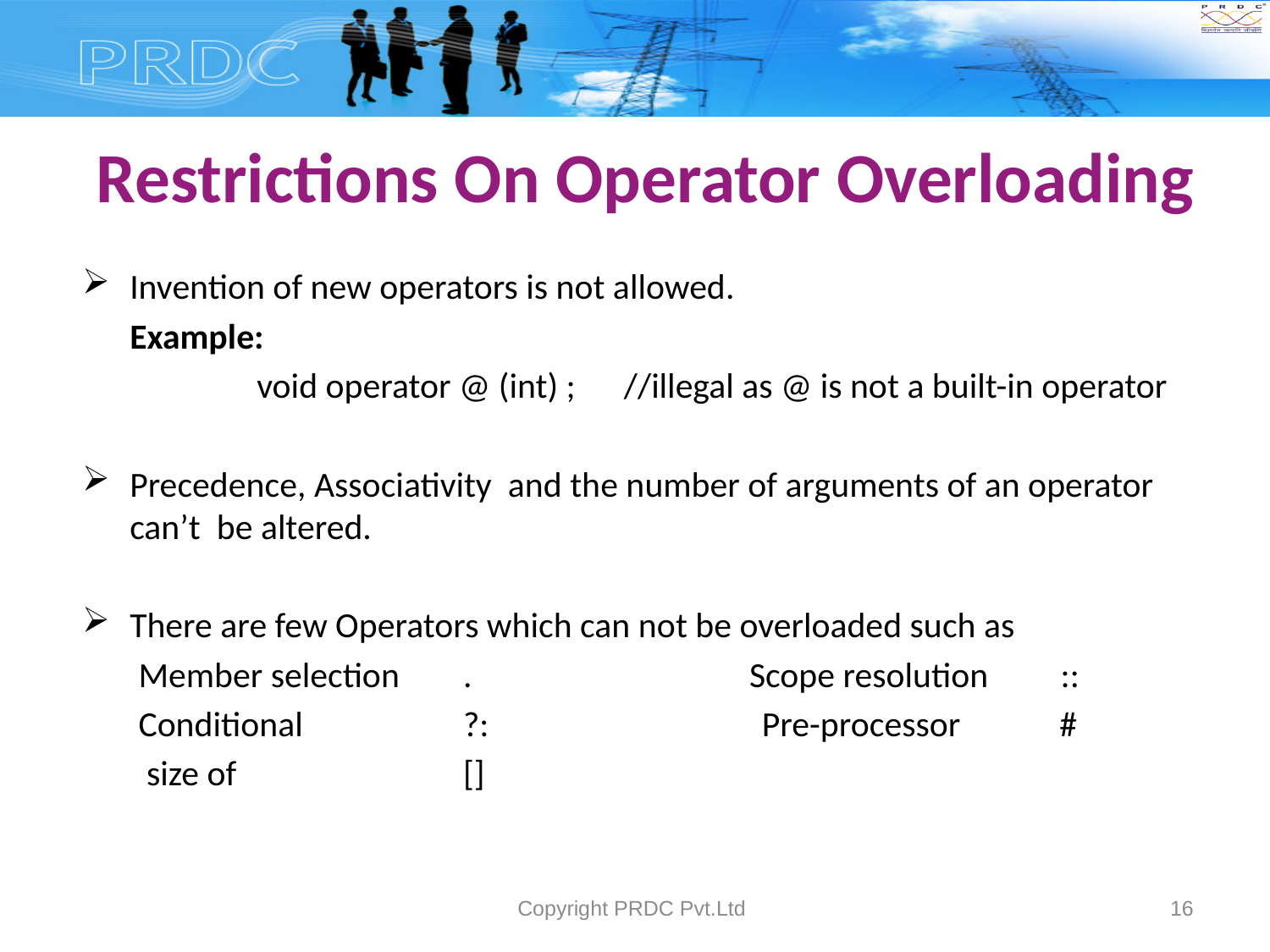

# Restrictions On Operator Overloading
Invention of new operators is not allowed.
	Example:
   		void operator @ (int) ;      //illegal as @ is not a built-in operator

Precedence, Associativity  and the number of arguments of an operator can’t  be altered.

There are few Operators which can not be overloaded such as
       Member selection       	.		    Scope resolution         ::
       Conditional		?:                                  Pre-processor 	           #
        size of 		[]
Copyright PRDC Pvt.Ltd
16